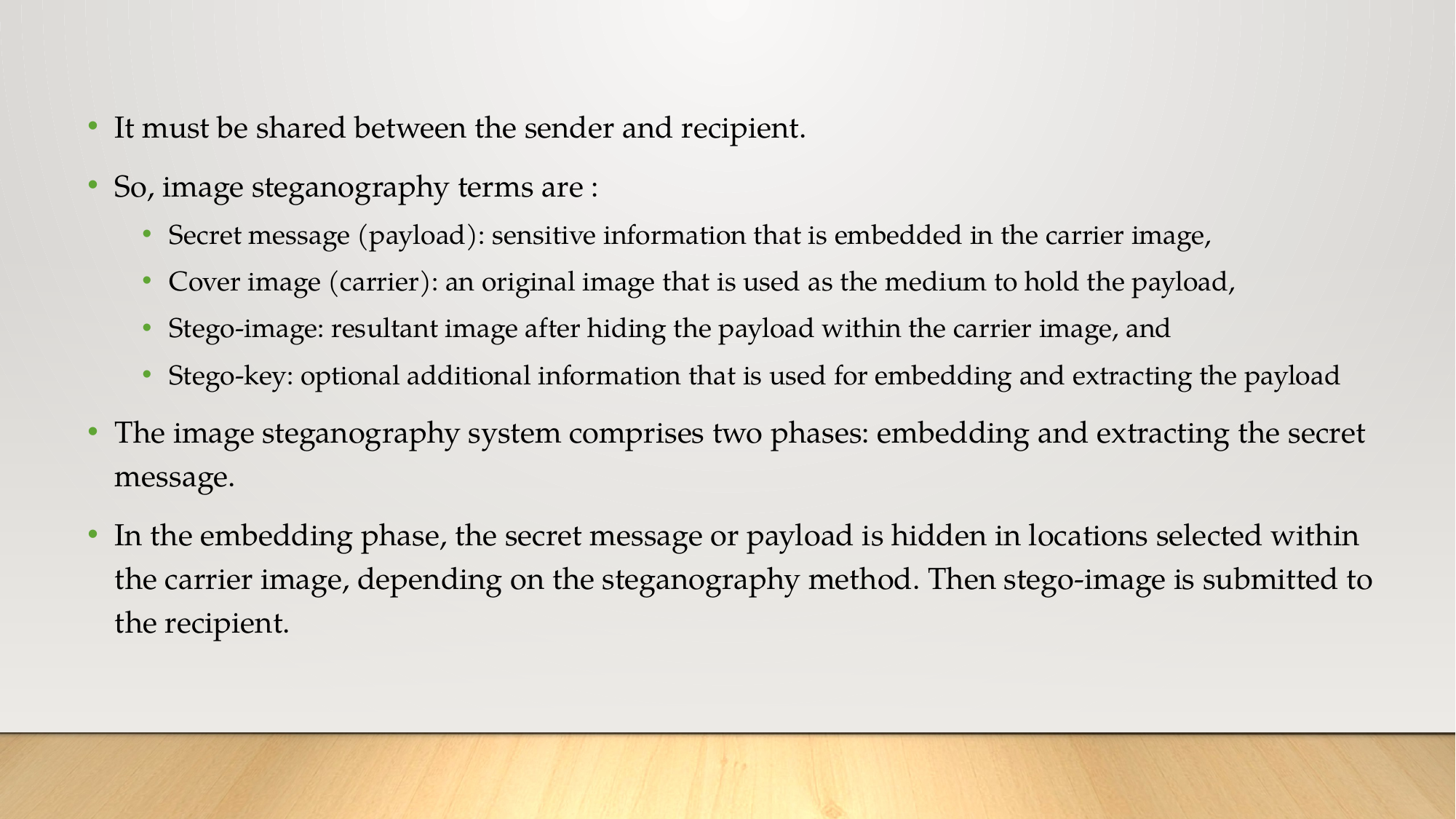

It must be shared between the sender and recipient.
So, image steganography terms are :
Secret message (payload): sensitive information that is embedded in the carrier image,
Cover image (carrier): an original image that is used as the medium to hold the payload,
Stego-image: resultant image after hiding the payload within the carrier image, and
Stego-key: optional additional information that is used for embedding and extracting the payload
The image steganography system comprises two phases: embedding and extracting the secret message.
In the embedding phase, the secret message or payload is hidden in locations selected within the carrier image, depending on the steganography method. Then stego-image is submitted to the recipient.